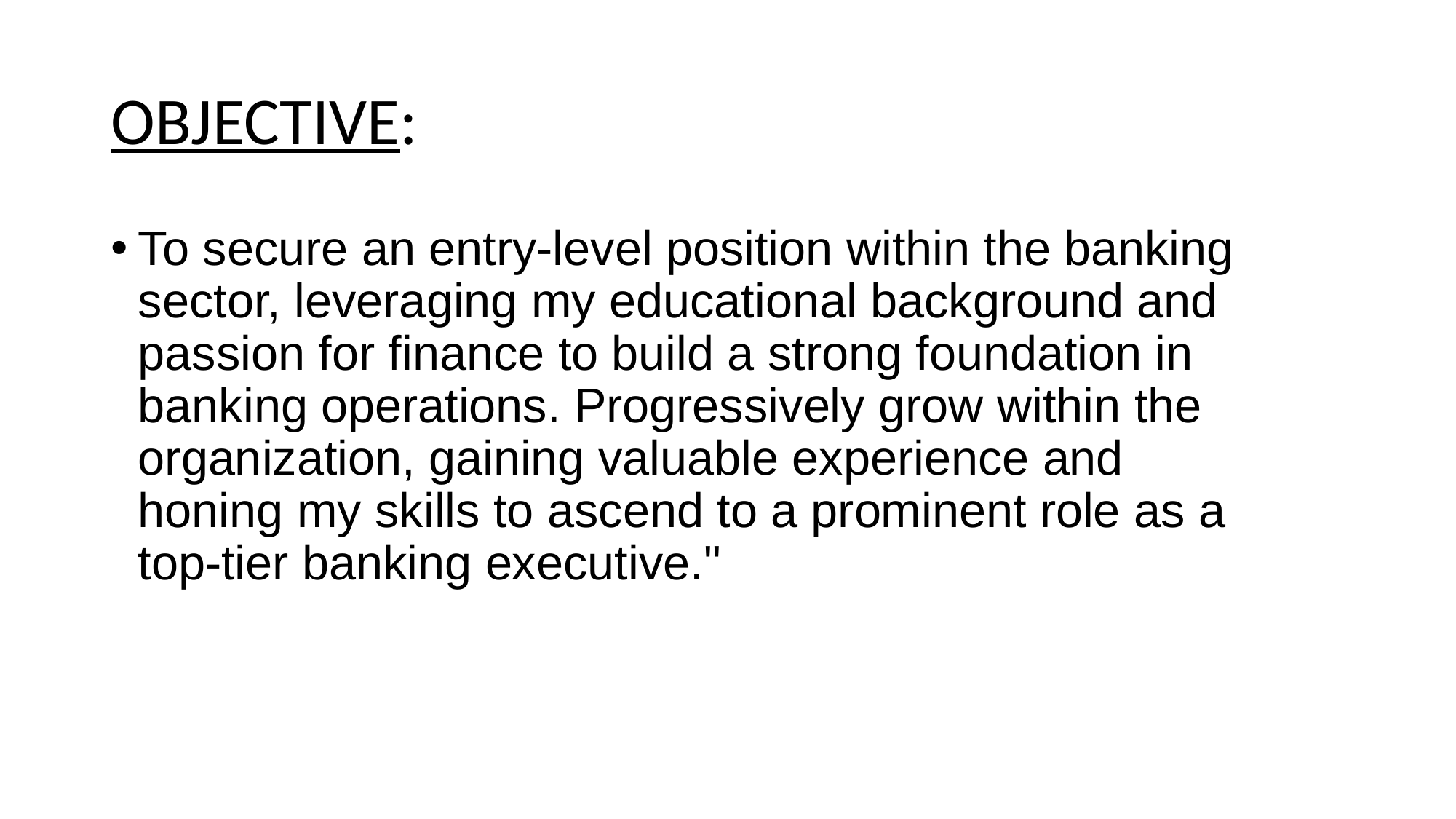

# OBJECTIVE:
To secure an entry-level position within the banking sector, leveraging my educational background and passion for finance to build a strong foundation in banking operations. Progressively grow within the organization, gaining valuable experience and honing my skills to ascend to a prominent role as a top-tier banking executive."